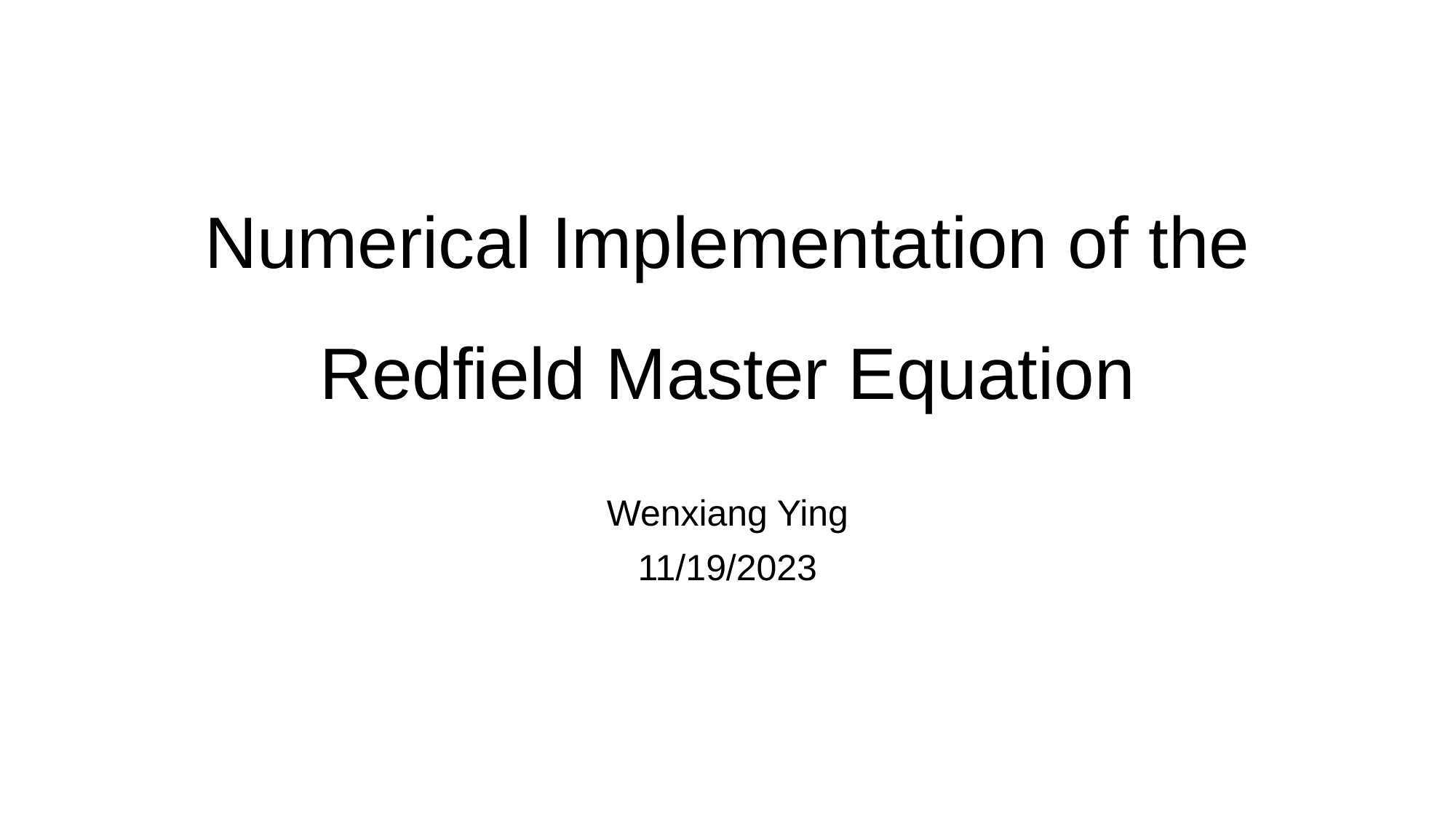

# Numerical Implementation of the Redfield Master Equation

Wenxiang Ying
11/19/2023